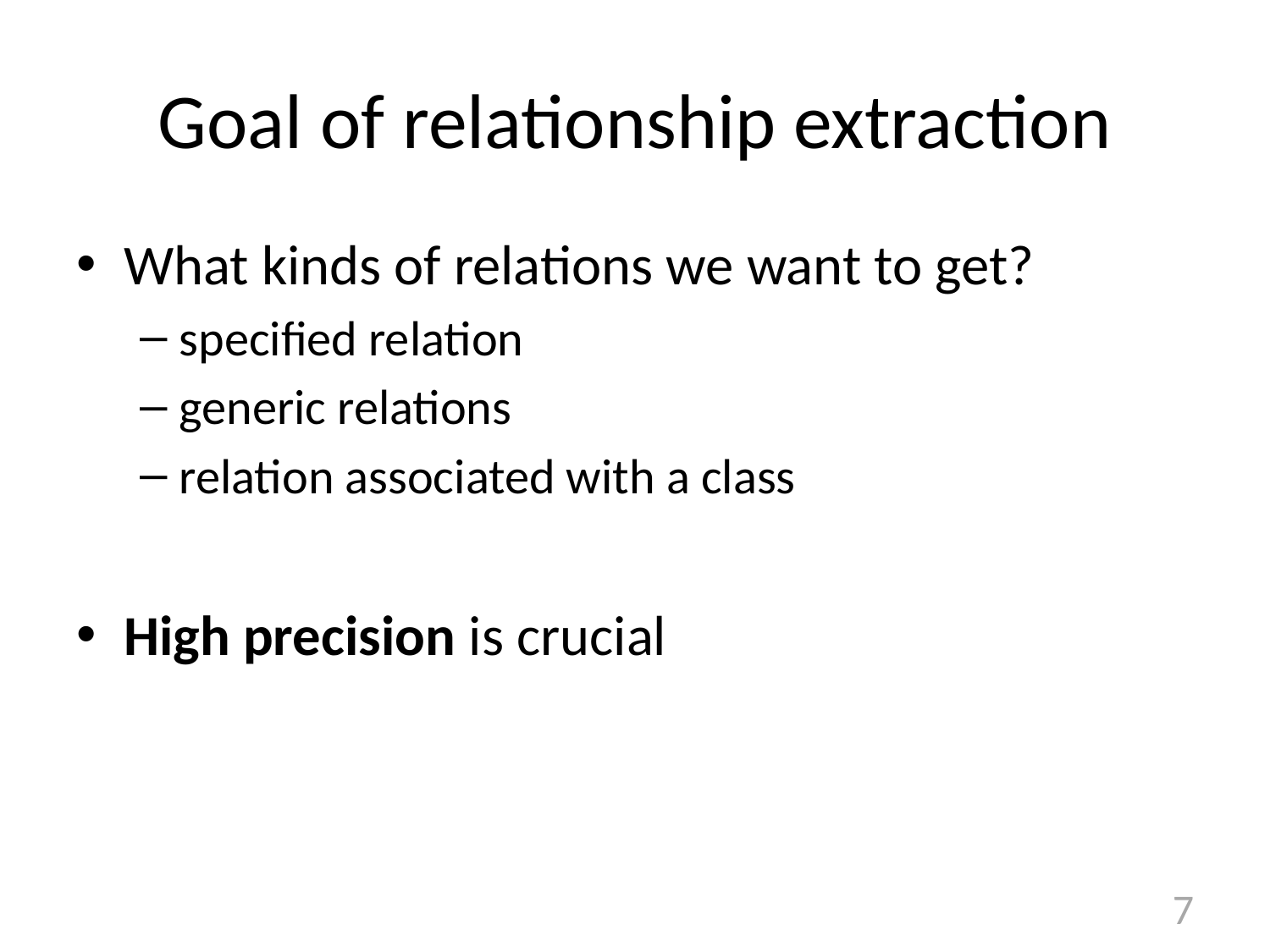

# Goal of relationship extraction
What kinds of relations we want to get?
specified relation
generic relations
relation associated with a class

High precision is crucial

7